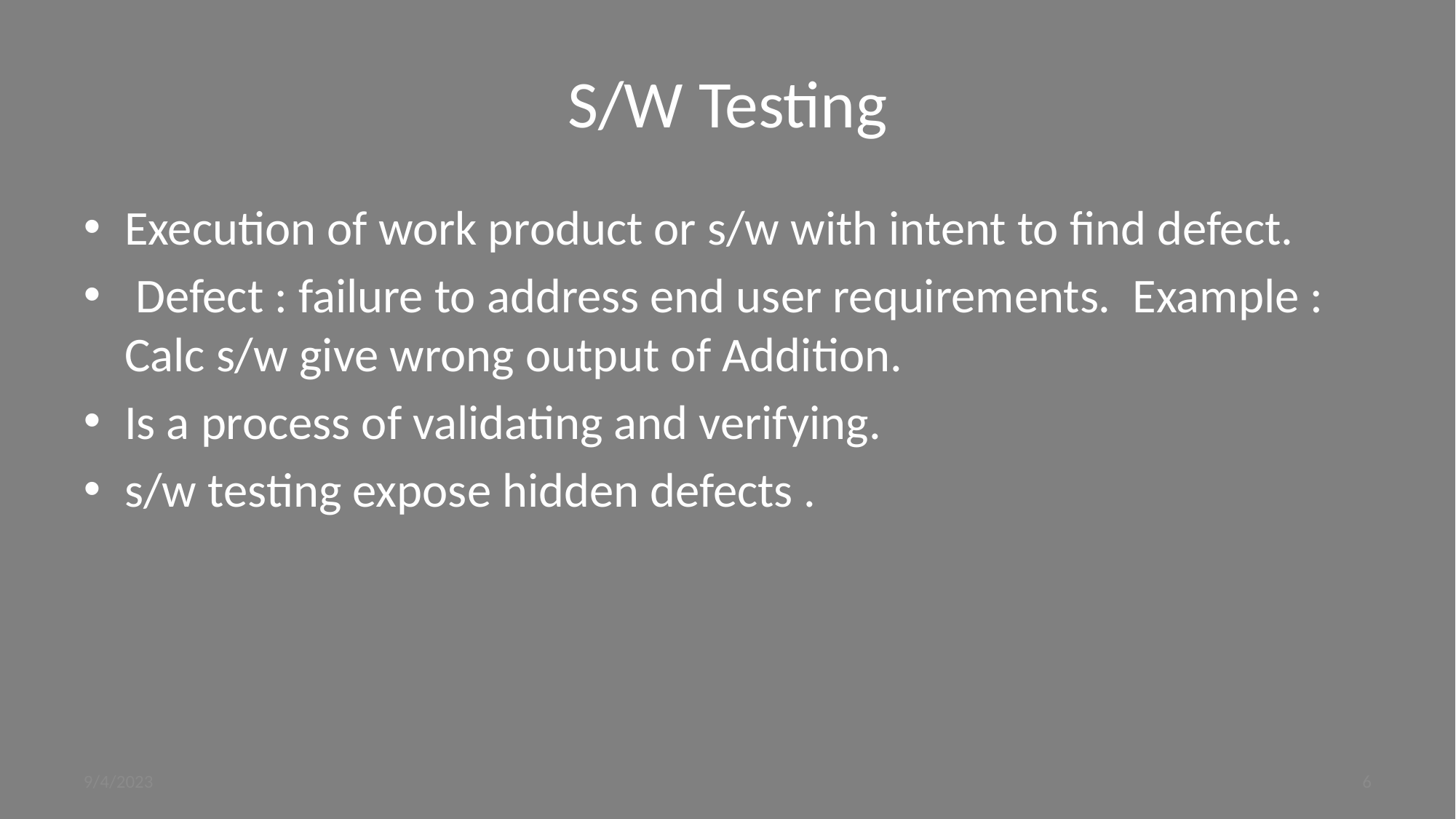

# S/W Testing
Execution of work product or s/w with intent to find defect.
 Defect : failure to address end user requirements.  Example : Calc s/w give wrong output of Addition.
Is a process of validating and verifying.
s/w testing expose hidden defects .

9/4/2023

6